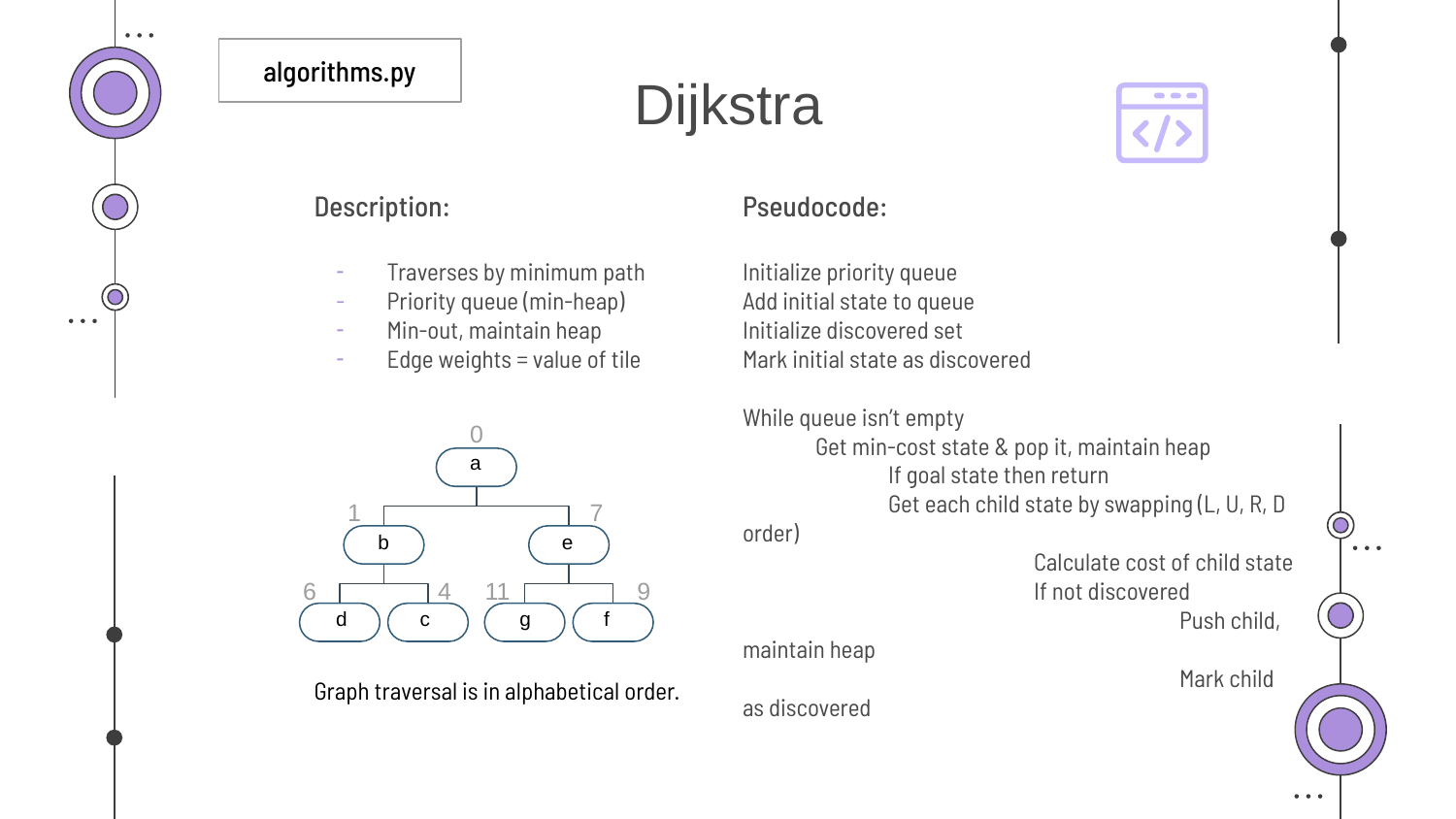

algorithms.py
# Dijkstra

Description:

Traverses by minimum path
Priority queue (min-heap)
Min-out, maintain heap
Edge weights = value of tile
Pseudocode:

Initialize priority queue
Add initial state to queue
Initialize discovered set
Mark initial state as discovered

While queue isn’t empty
Get min-cost state & pop it, maintain heap
	If goal state then return
	Get each child state by swapping (L, U, R, D order)
		Calculate cost of child state
		If not discovered
			Push child, maintain heap
			Mark child as discovered

0
a

7
1
b
e

6
4
11
9
d
f
g
c

Graph traversal is in alphabetical order.